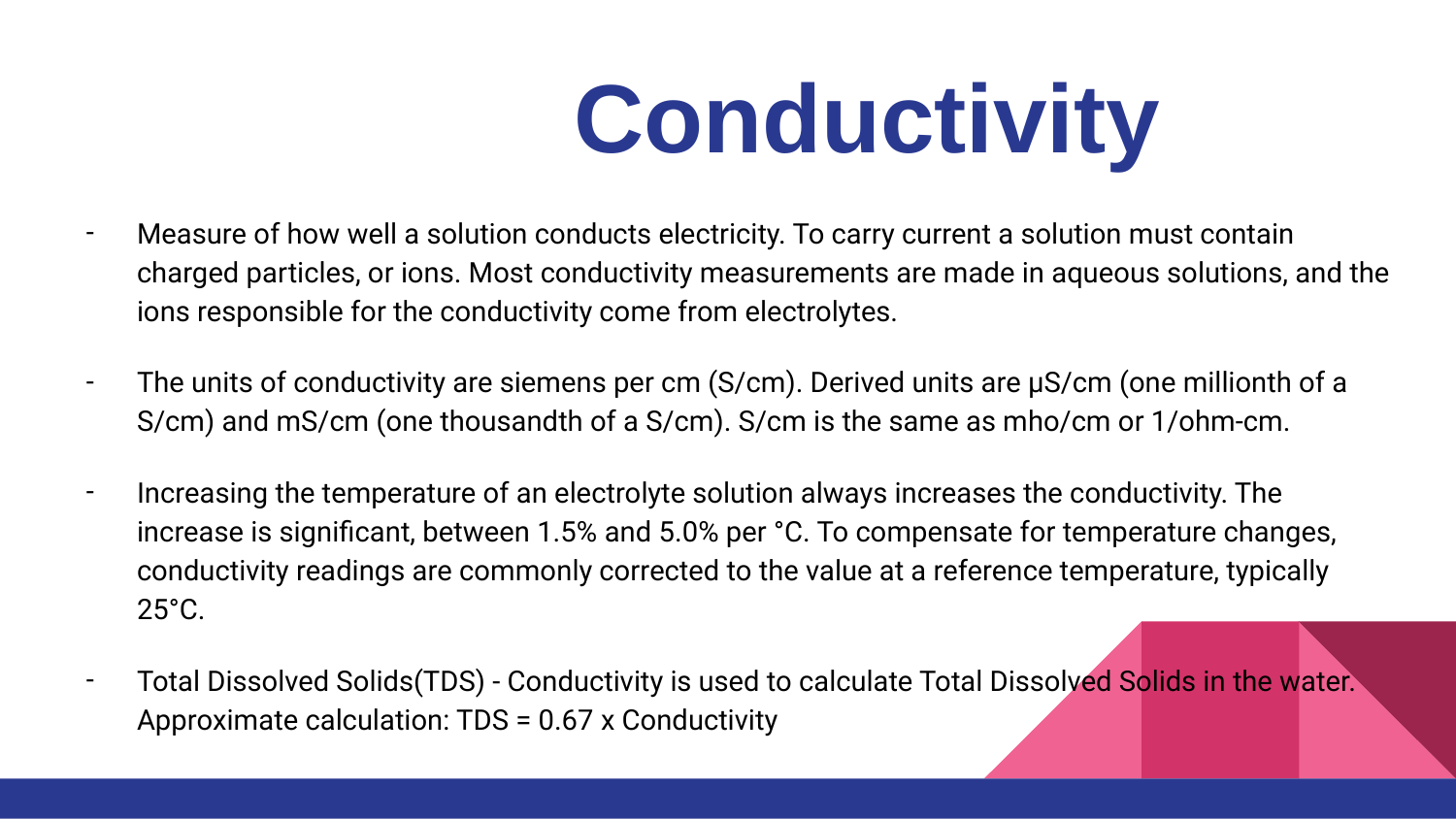

# Conductivity
Measure of how well a solution conducts electricity. To carry current a solution must contain charged particles, or ions. Most conductivity measurements are made in aqueous solutions, and the ions responsible for the conductivity come from electrolytes.
The units of conductivity are siemens per cm (S/cm). Derived units are μS/cm (one millionth of a S/cm) and mS/cm (one thousandth of a S/cm). S/cm is the same as mho/cm or 1/ohm-cm.
Increasing the temperature of an electrolyte solution always increases the conductivity. The increase is significant, between 1.5% and 5.0% per °C. To compensate for temperature changes, conductivity readings are commonly corrected to the value at a reference temperature, typically 25°C.
Total Dissolved Solids(TDS) - Conductivity is used to calculate Total Dissolved Solids in the water. Approximate calculation: TDS = 0.67 x Conductivity